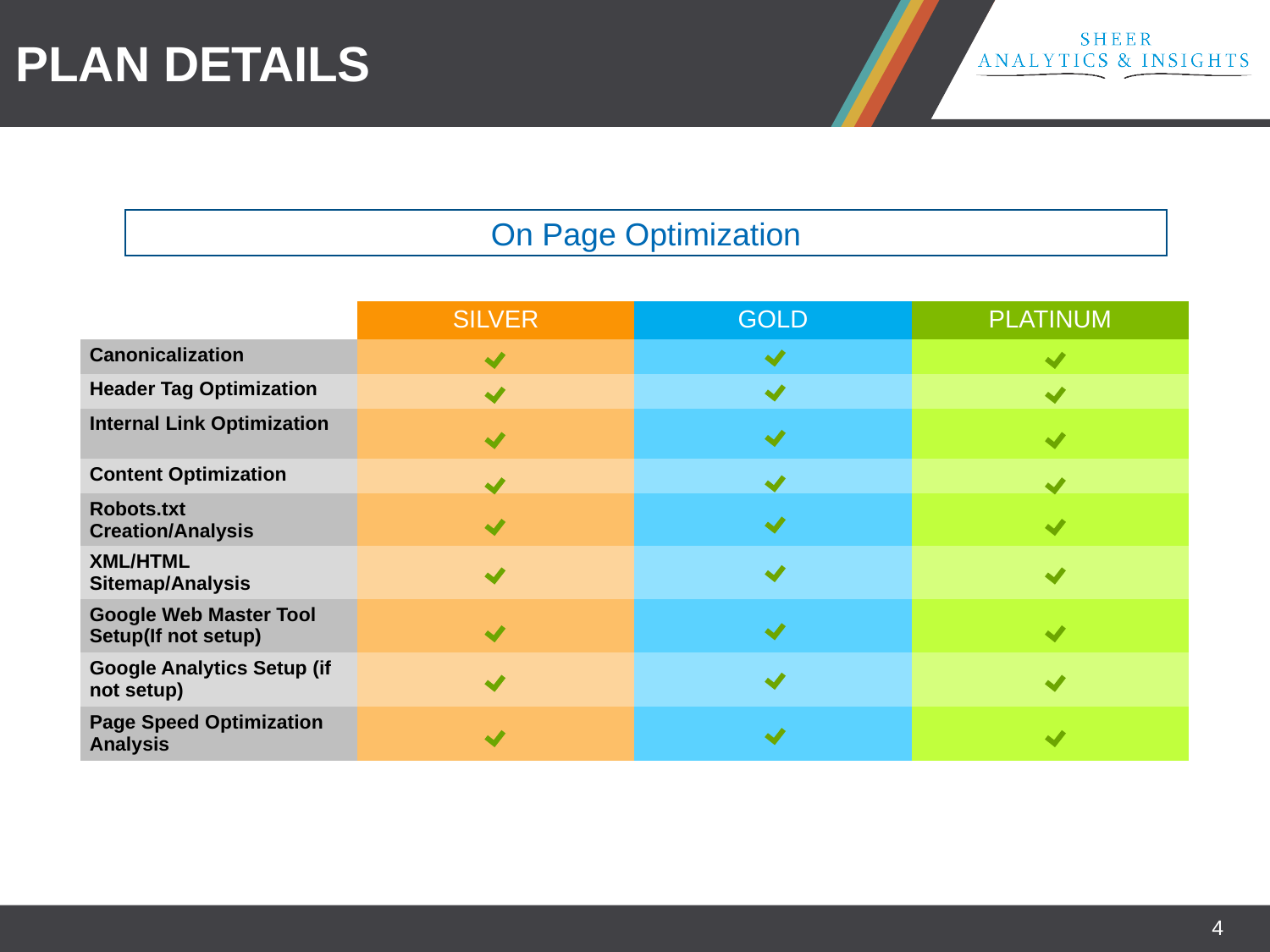

PLAN DETAILS
On Page Optimization

|  | SILVER | GOLD | PLATINUM |
| --- | --- | --- | --- |
| Canonicalization |  |  |  |
| Header Tag Optimization |  |  |  |
| Internal Link Optimization |  |  |  |
| Content Optimization |  |  |  |
| Robots.txt Creation/Analysis |  |  |  |
| XML/HTML Sitemap/Analysis |  |  |  |
| Google Web Master Tool Setup(If not setup) |  |  |  |
| Google Analytics Setup (if not setup) |  |  |  |
| Page Speed Optimization Analysis |  |  |  |